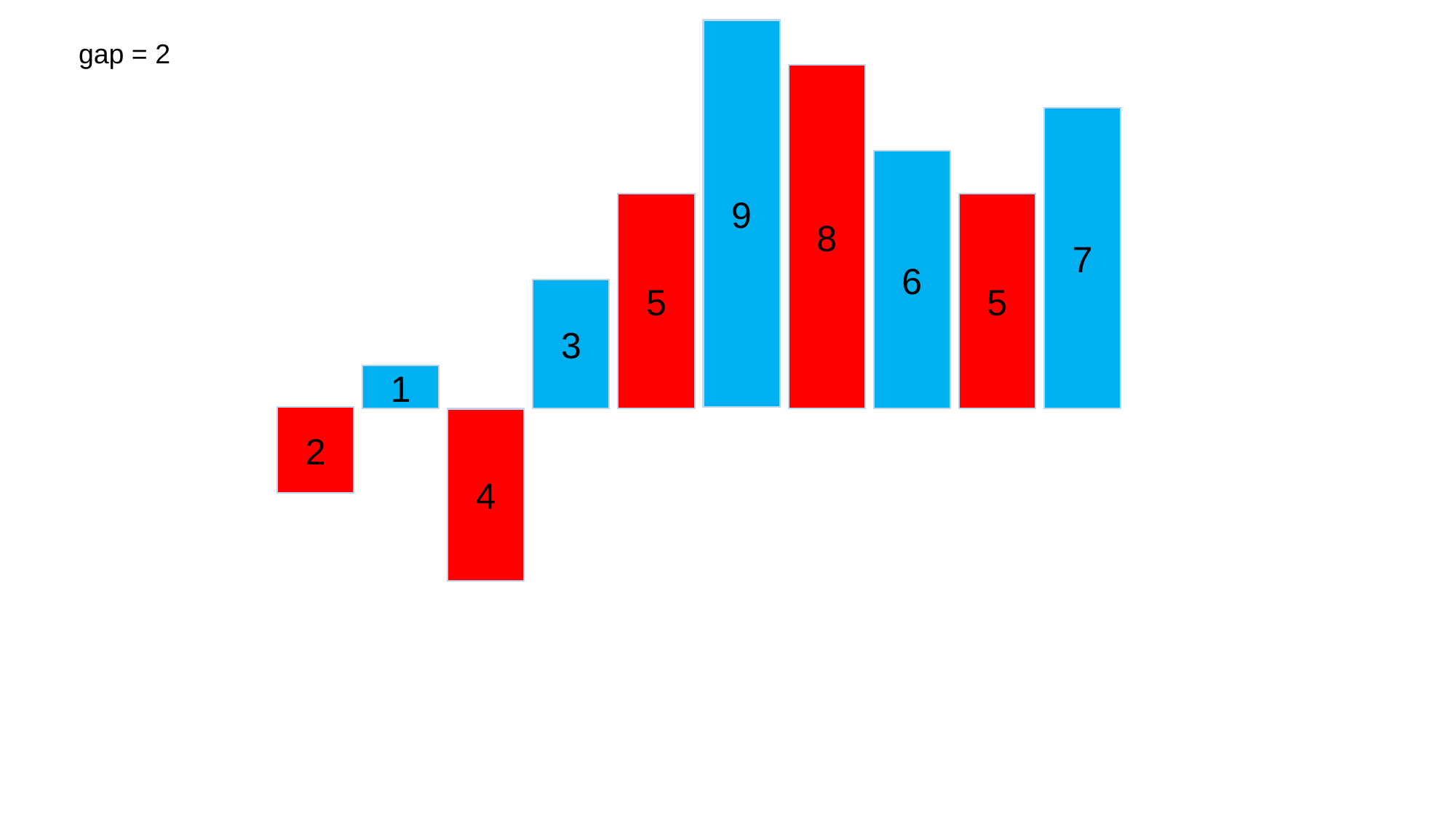

9
gap = 2

8
7
6
5
5
3
1
2
4